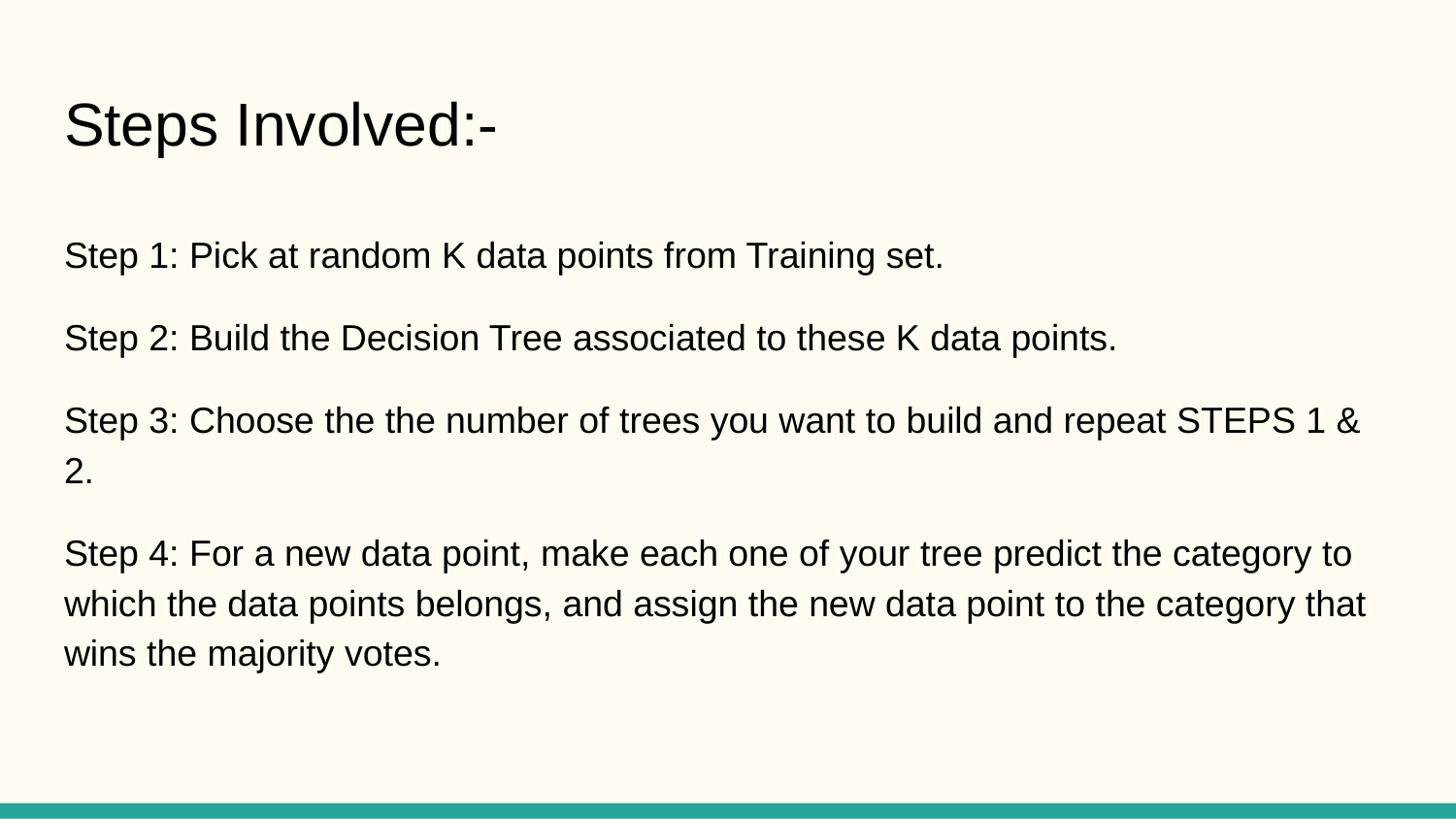

# Steps Involved:-
Step 1: Pick at random K data points from Training set.
Step 2: Build the Decision Tree associated to these K data points.
Step 3: Choose the the number of trees you want to build and repeat STEPS 1 & 2.
Step 4: For a new data point, make each one of your tree predict the category to which the data points belongs, and assign the new data point to the category that wins the majority votes.